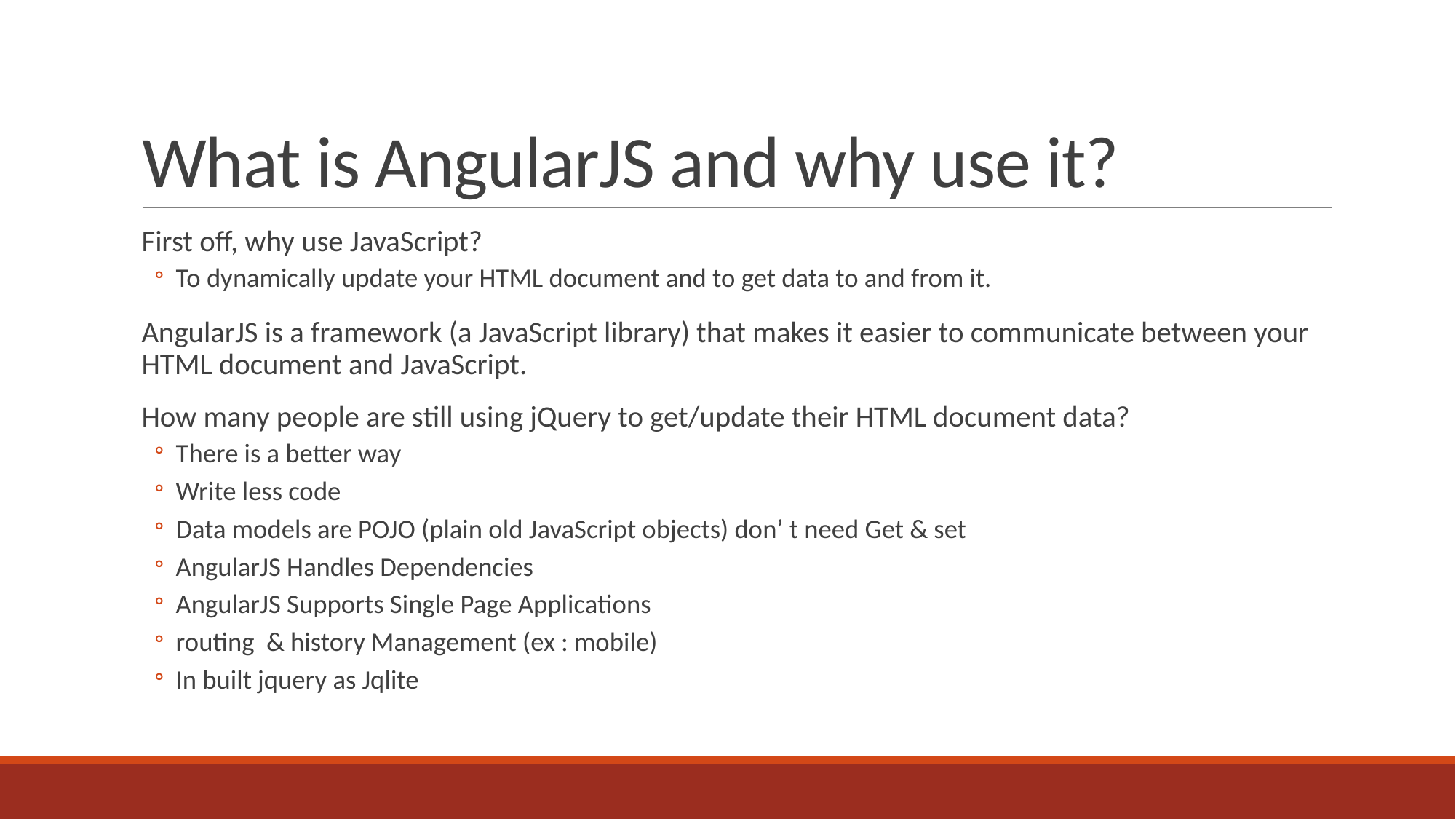

# What is AngularJS and why use it?
First off, why use JavaScript?
To dynamically update your HTML document and to get data to and from it.
AngularJS is a framework (a JavaScript library) that makes it easier to communicate between your HTML document and JavaScript.
How many people are still using jQuery to get/update their HTML document data?
There is a better way
Write less code
Data models are POJO (plain old JavaScript objects) don’ t need Get & set
AngularJS Handles Dependencies
AngularJS Supports Single Page Applications
routing  & history Management (ex : mobile)
In built jquery as Jqlite